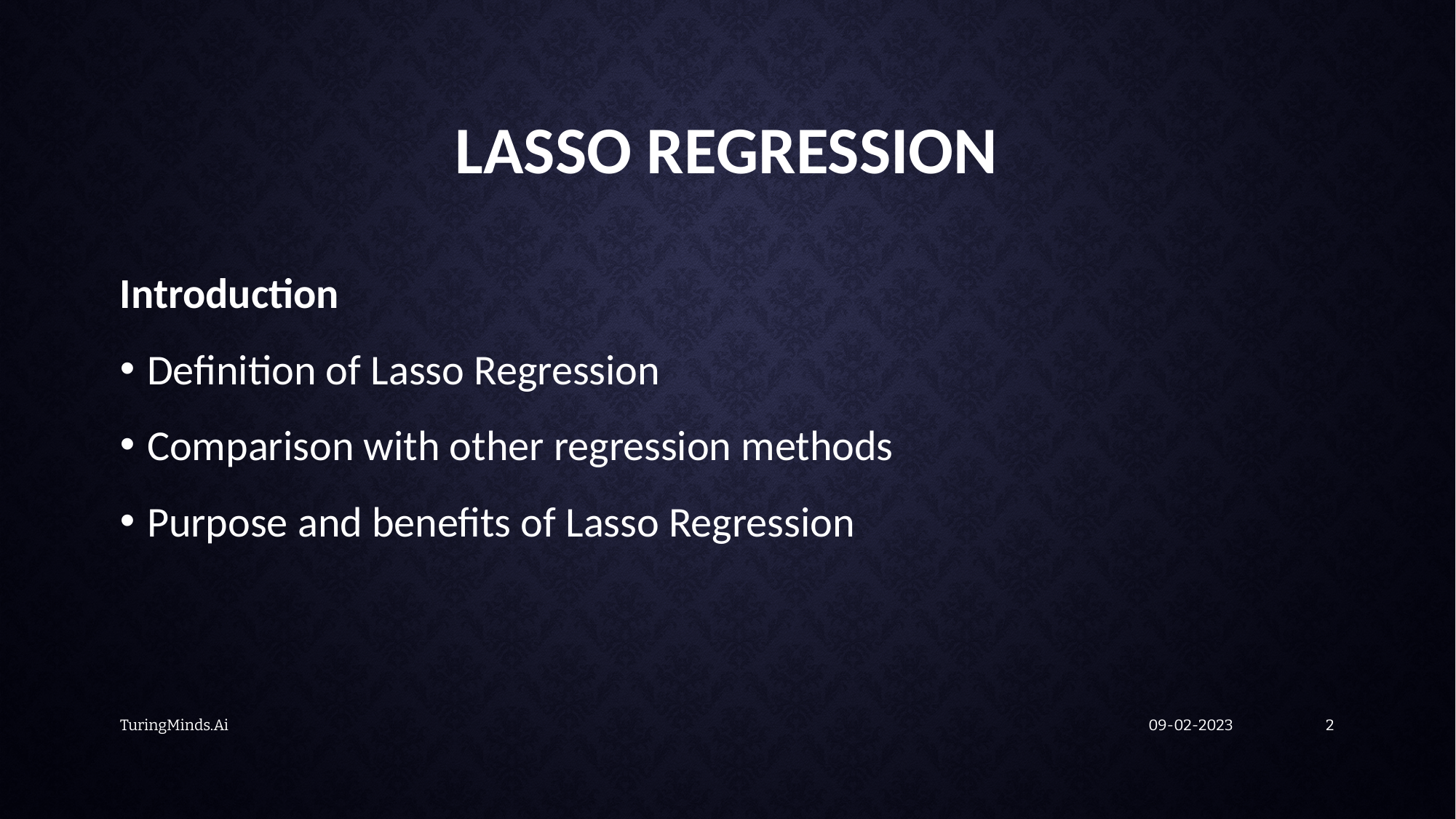

# LASSO REGRESSION
Introduction
Definition of Lasso Regression
Comparison with other regression methods
Purpose and benefits of Lasso Regression
TuringMinds.Ai
09-02-2023
2